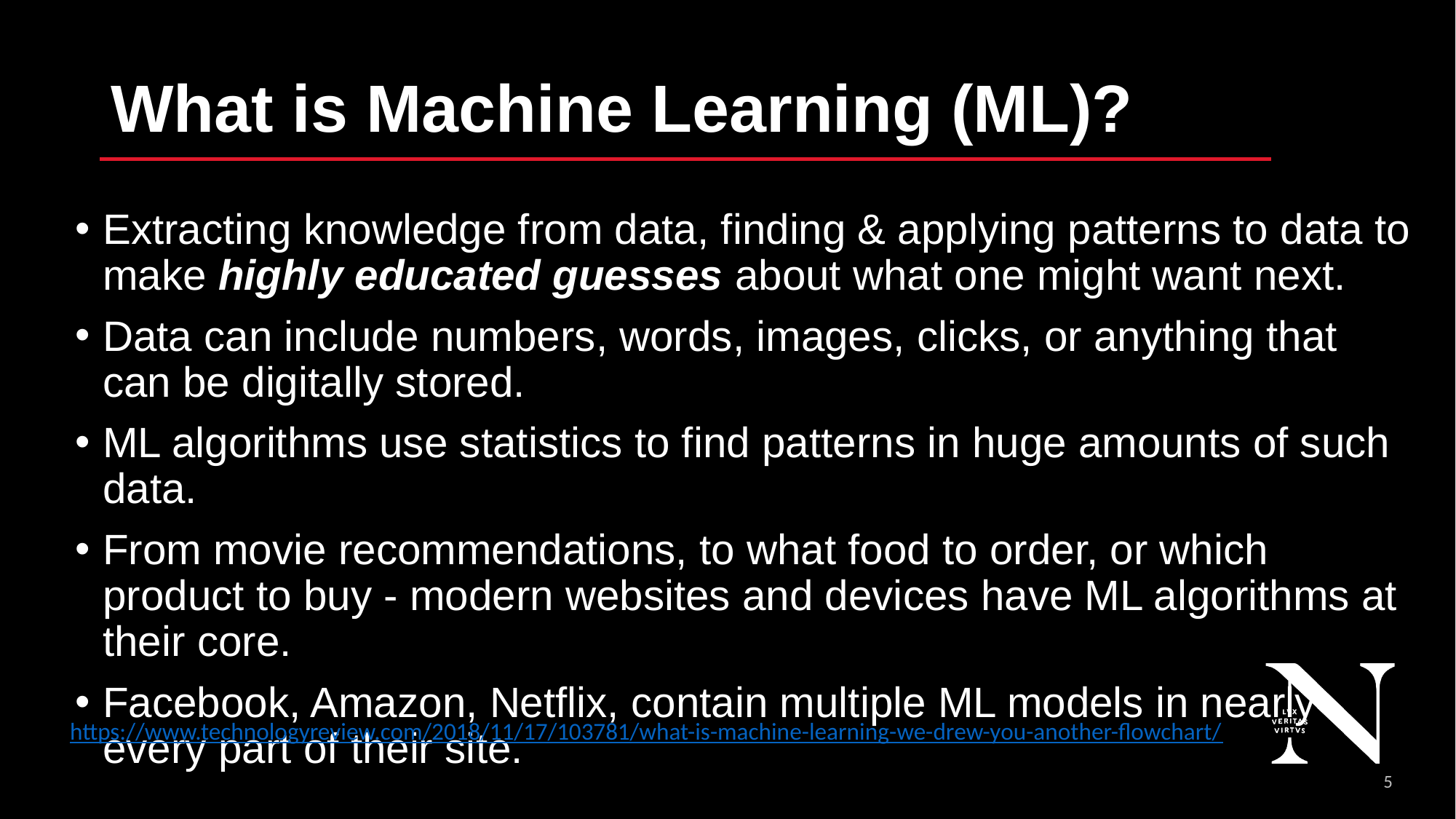

# What is Machine Learning (ML)?
Extracting knowledge from data, finding & applying patterns to data to make highly educated guesses about what one might want next.
Data can include numbers, words, images, clicks, or anything that can be digitally stored.
ML algorithms use statistics to find patterns in huge amounts of such data.
From movie recommendations, to what food to order, or which product to buy - modern websites and devices have ML algorithms at their core.
Facebook, Amazon, Netflix, contain multiple ML models in nearly every part of their site.

https://www.technologyreview.com/2018/11/17/103781/what-is-machine-learning-we-drew-you-another-flowchart/
5